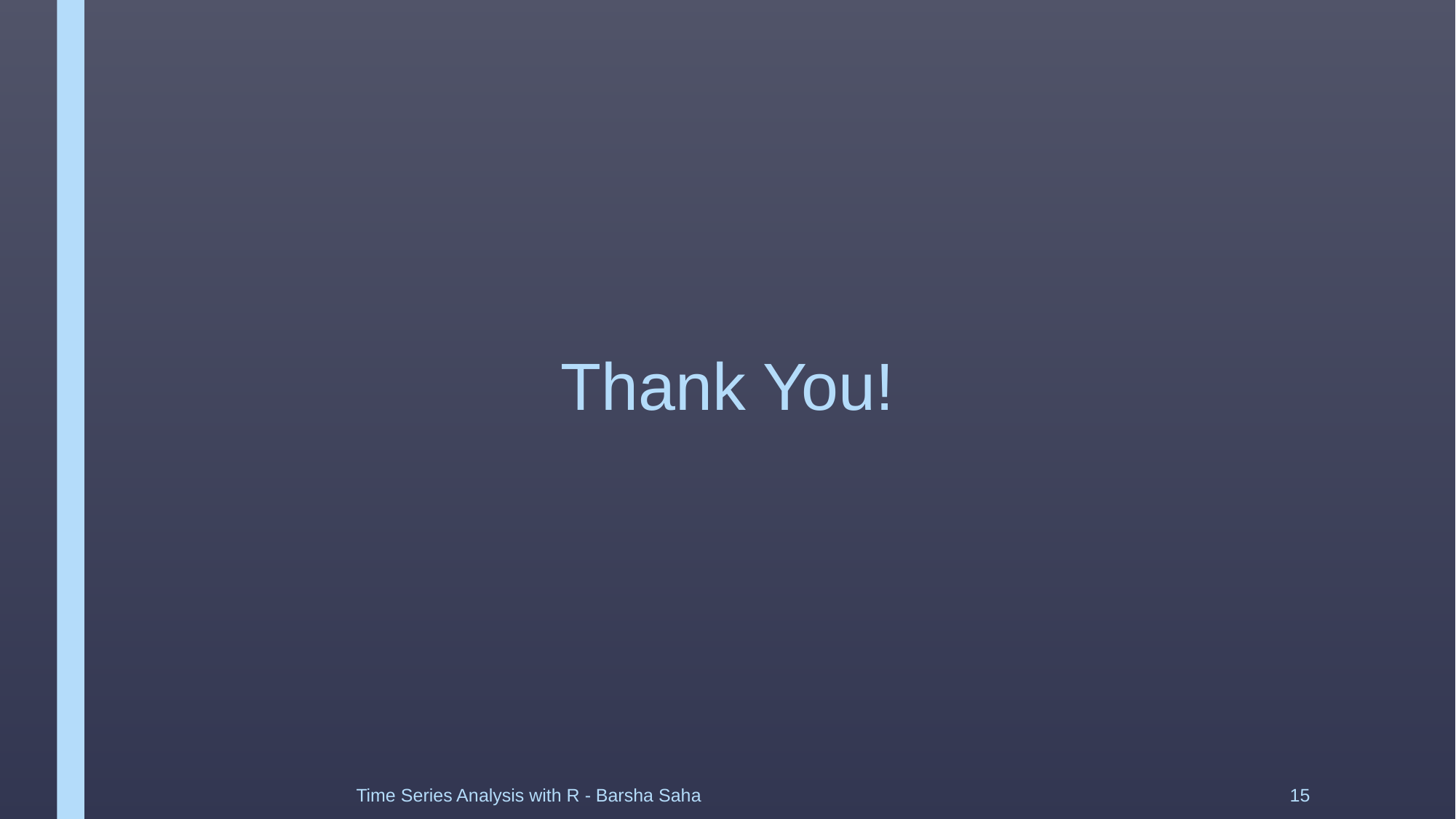

# Thank You!
Time Series Analysis with R - Barsha Saha
15